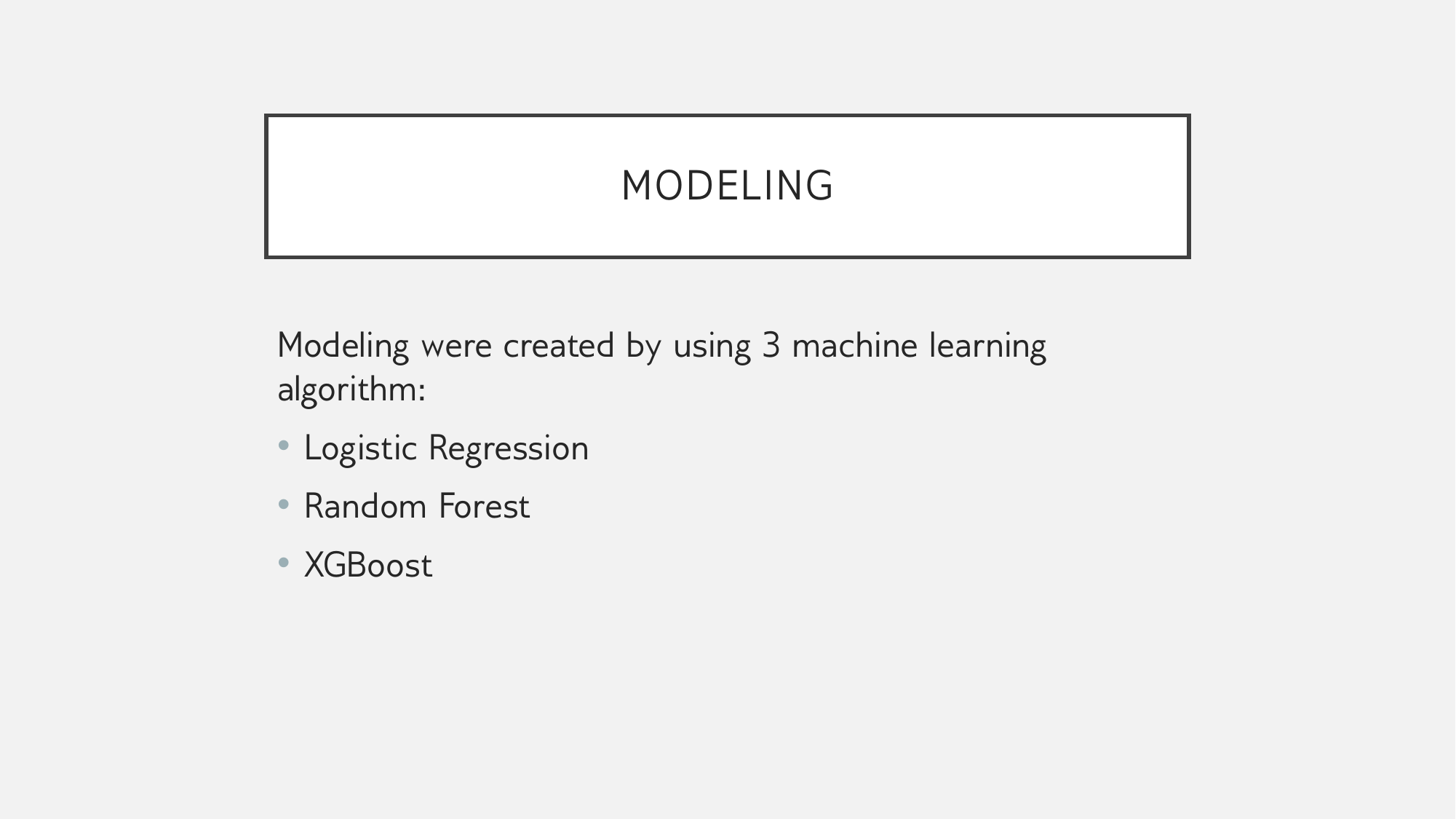

# modeling
Modeling were created by using 3 machine learning algorithm:
Logistic Regression
Random Forest
XGBoost